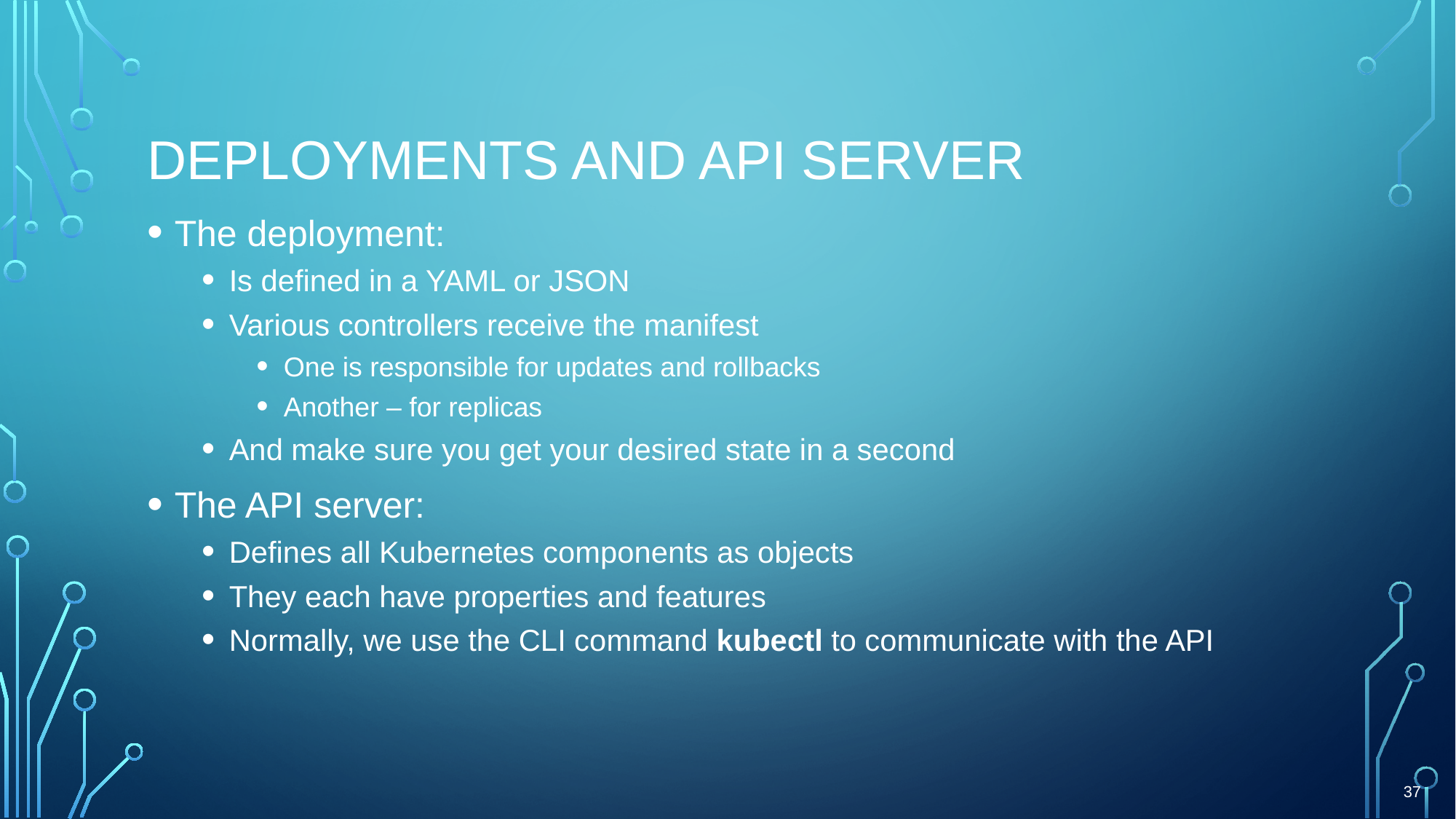

# Deployments and API Server
The deployment:
Is defined in a YAML or JSON
Various controllers receive the manifest
One is responsible for updates and rollbacks
Another – for replicas
And make sure you get your desired state in a second
The API server:
Defines all Kubernetes components as objects
They each have properties and features
Normally, we use the CLI command kubectl to communicate with the API

37